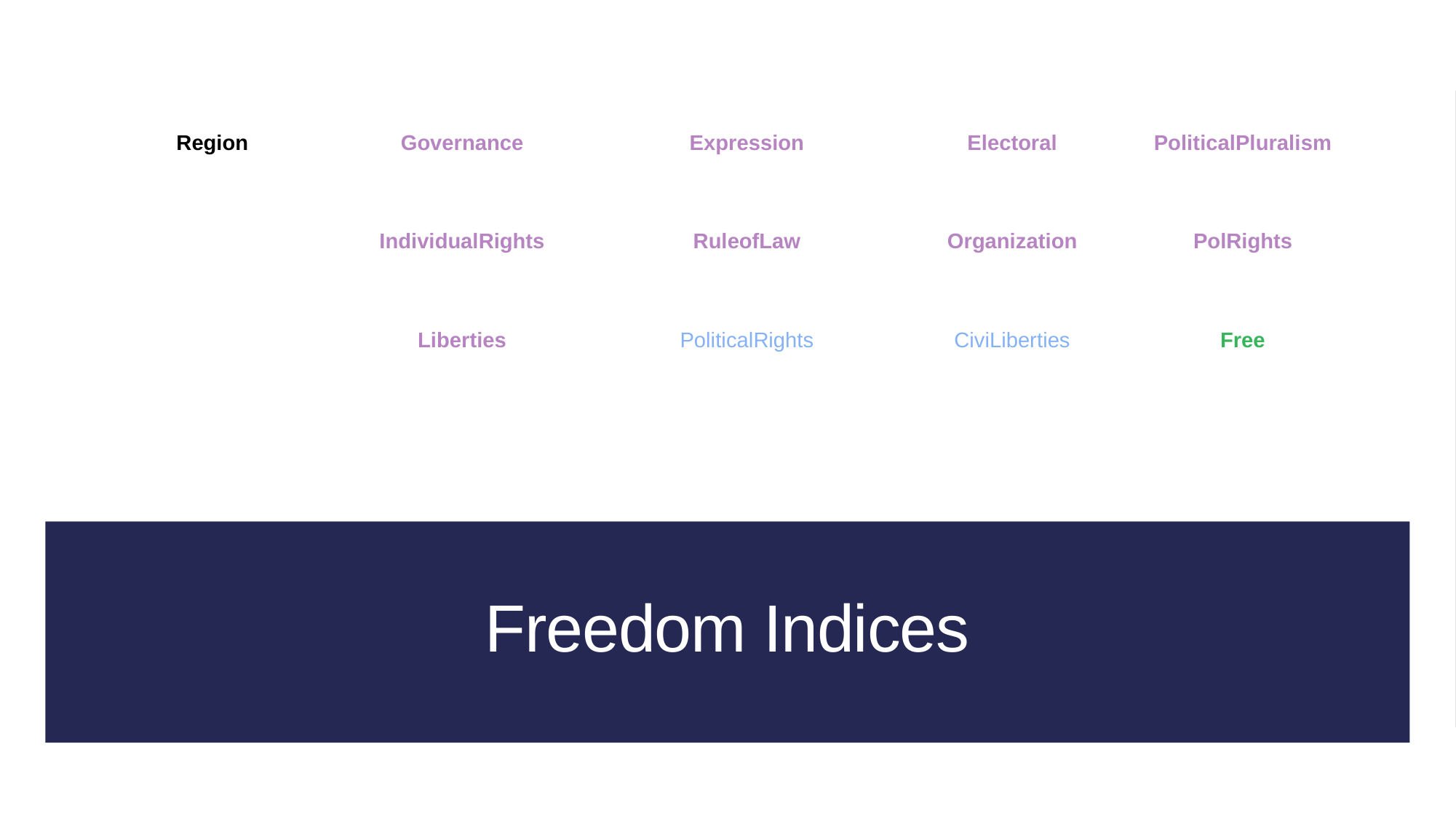

| Region | Governance | Expression | Electoral | PoliticalPluralism |
| --- | --- | --- | --- | --- |
|  | IndividualRights | RuleofLaw | Organization | PolRights |
|  | Liberties | PoliticalRights | CiviLiberties | Free |
|  |  |  |  |  |

# Freedom Indices
6